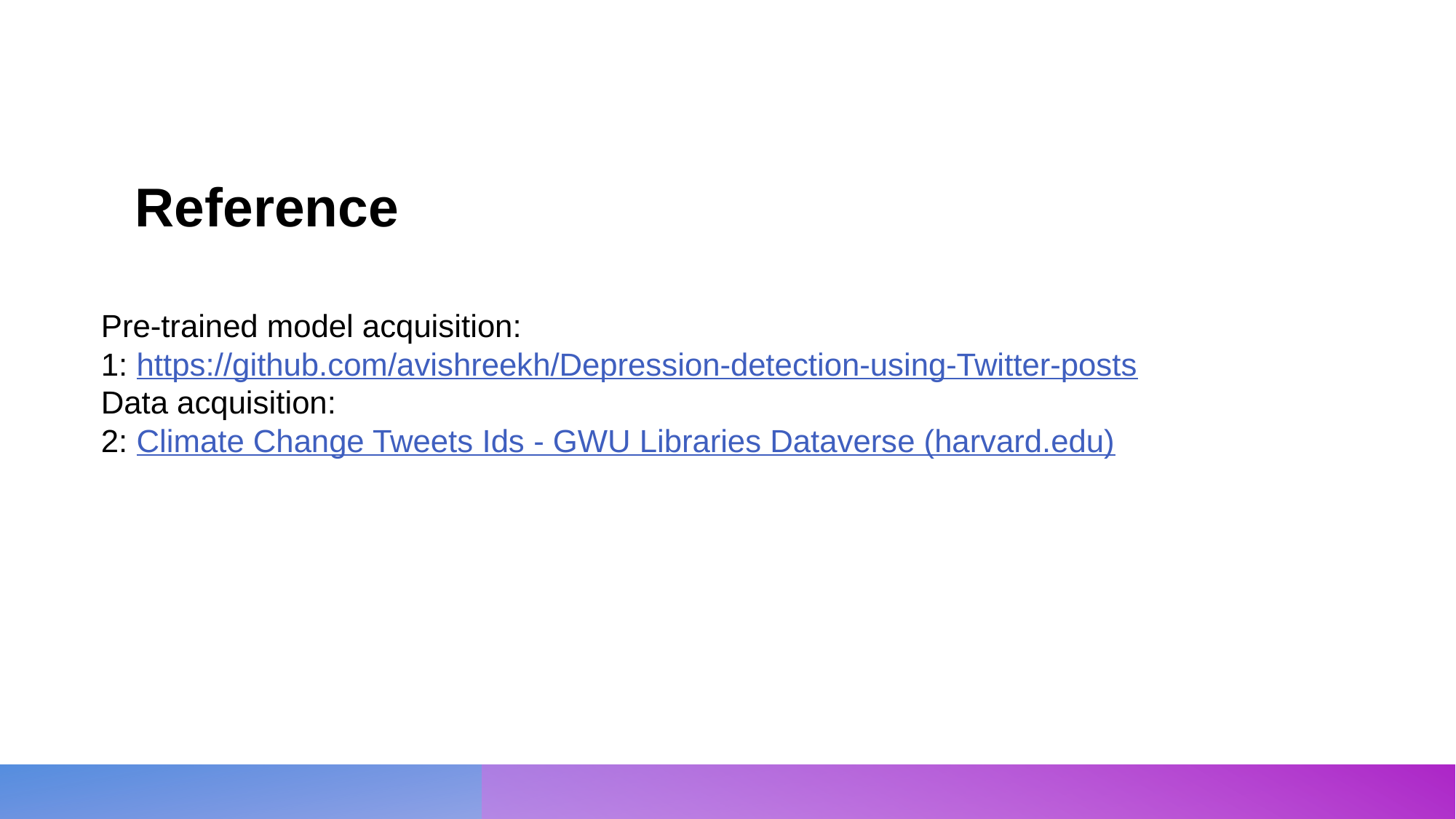

# Reference
Pre-trained model acquisition:
1: https://github.com/avishreekh/Depression-detection-using-Twitter-posts
Data acquisition:
2: Climate Change Tweets Ids - GWU Libraries Dataverse (harvard.edu)